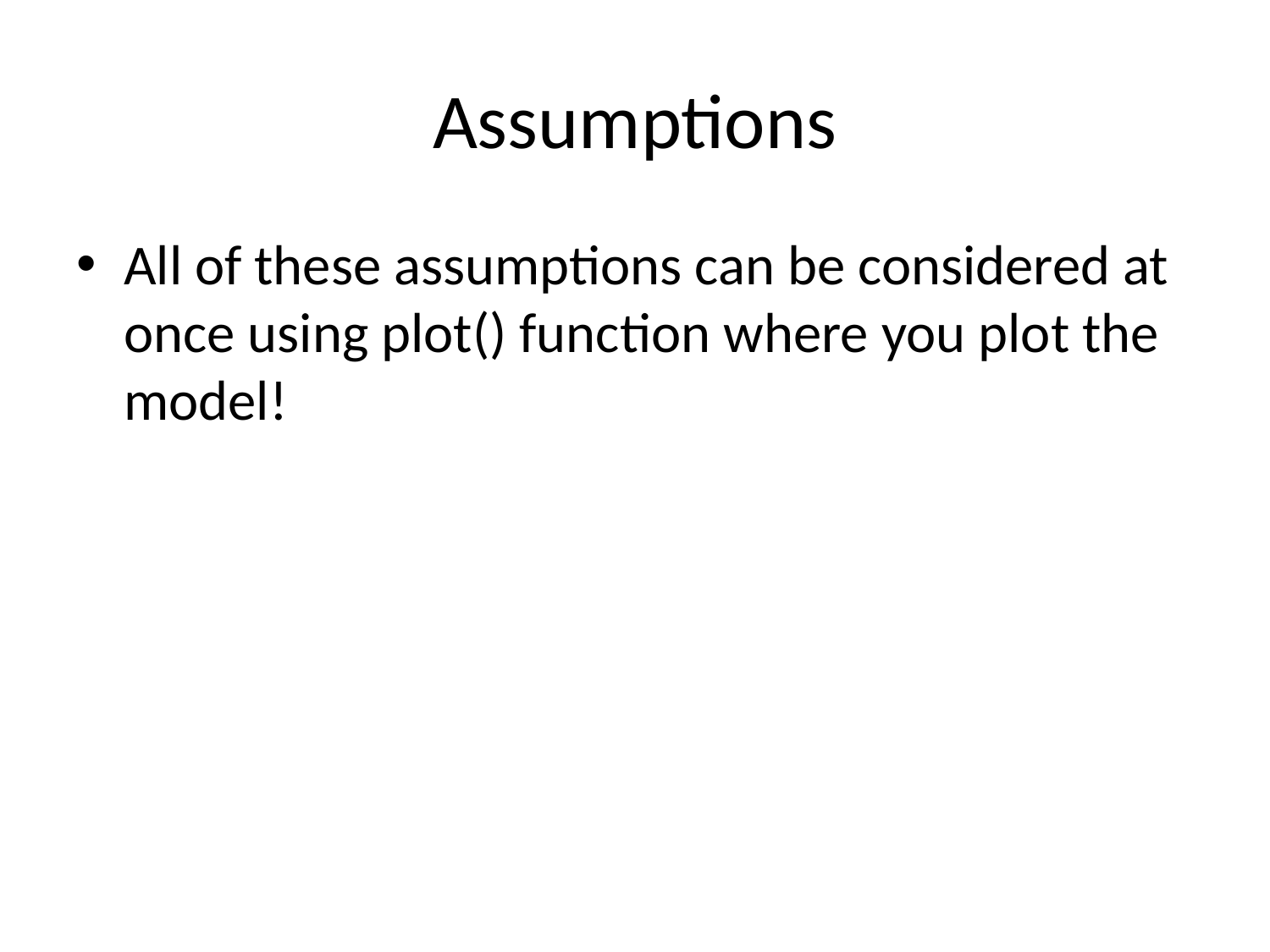

# Assumptions
All of these assumptions can be considered at once using plot() function where you plot the model!